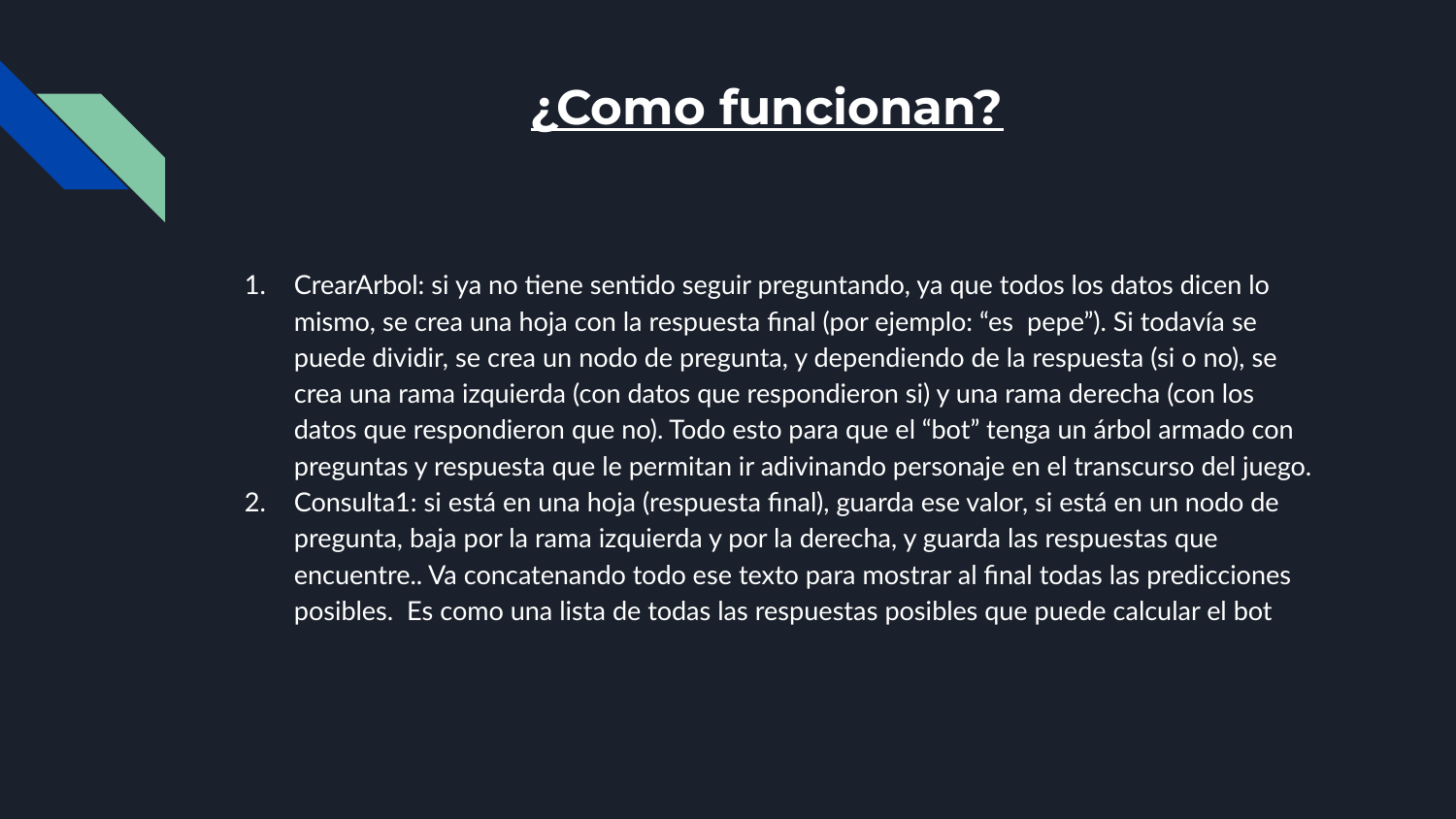

# ¿Como funcionan?
CrearArbol: si ya no tiene sentido seguir preguntando, ya que todos los datos dicen lo mismo, se crea una hoja con la respuesta final (por ejemplo: “es  pepe”). Si todavía se puede dividir, se crea un nodo de pregunta, y dependiendo de la respuesta (si o no), se crea una rama izquierda (con datos que respondieron si) y una rama derecha (con los datos que respondieron que no). Todo esto para que el “bot” tenga un árbol armado con preguntas y respuesta que le permitan ir adivinando personaje en el transcurso del juego.
Consulta1: si está en una hoja (respuesta final), guarda ese valor, si está en un nodo de pregunta, baja por la rama izquierda y por la derecha, y guarda las respuestas que encuentre.. Va concatenando todo ese texto para mostrar al final todas las predicciones posibles.  Es como una lista de todas las respuestas posibles que puede calcular el bot